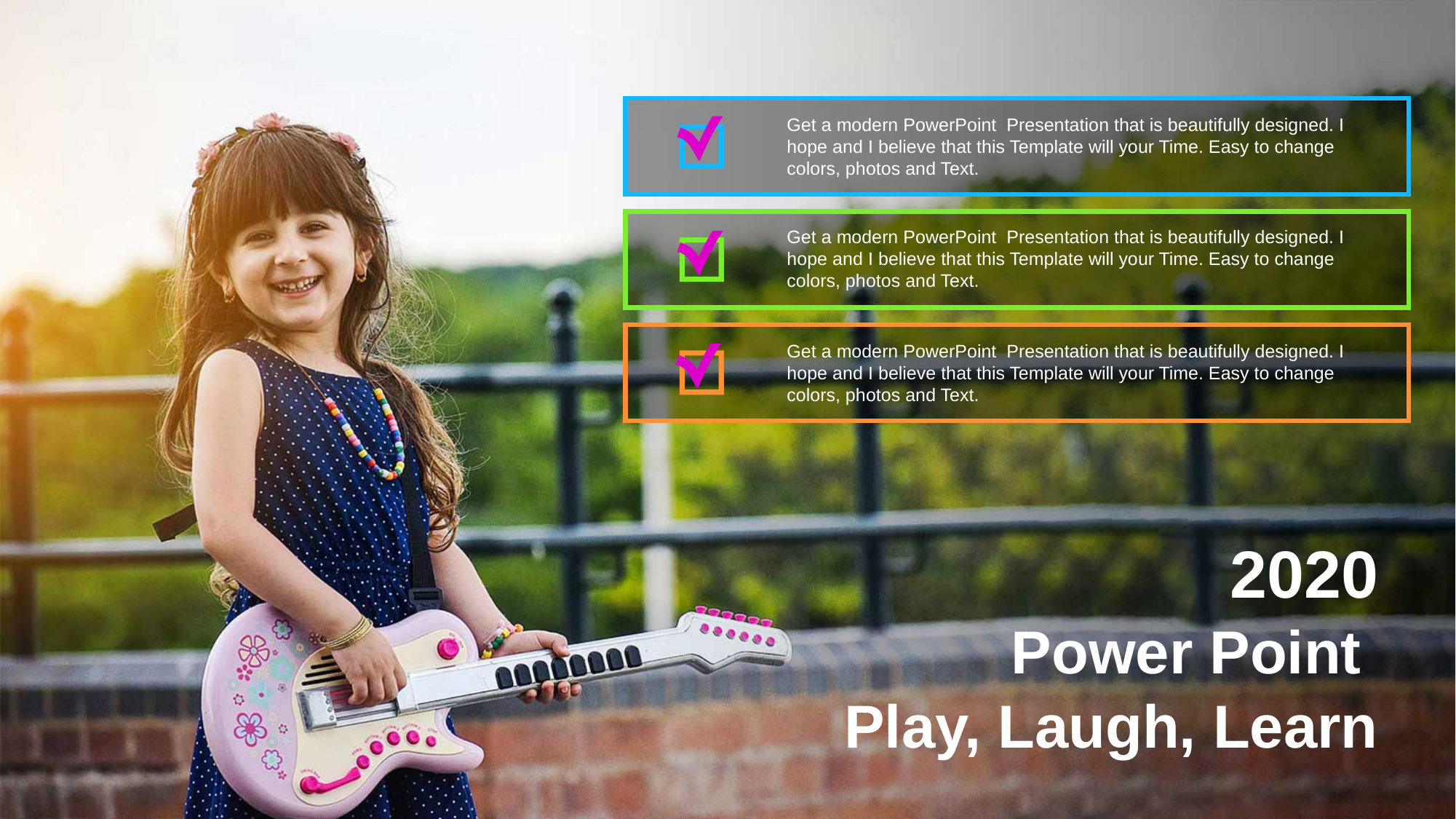

Get a modern PowerPoint  Presentation that is beautifully designed. I hope and I believe that this Template will your Time. Easy to change colors, photos and Text.

Get a modern PowerPoint  Presentation that is beautifully designed. I hope and I believe that this Template will your Time. Easy to change colors, photos and Text.

Get a modern PowerPoint  Presentation that is beautifully designed. I hope and I believe that this Template will your Time. Easy to change colors, photos and Text.

2020
Power Point
Play, Laugh, Learn